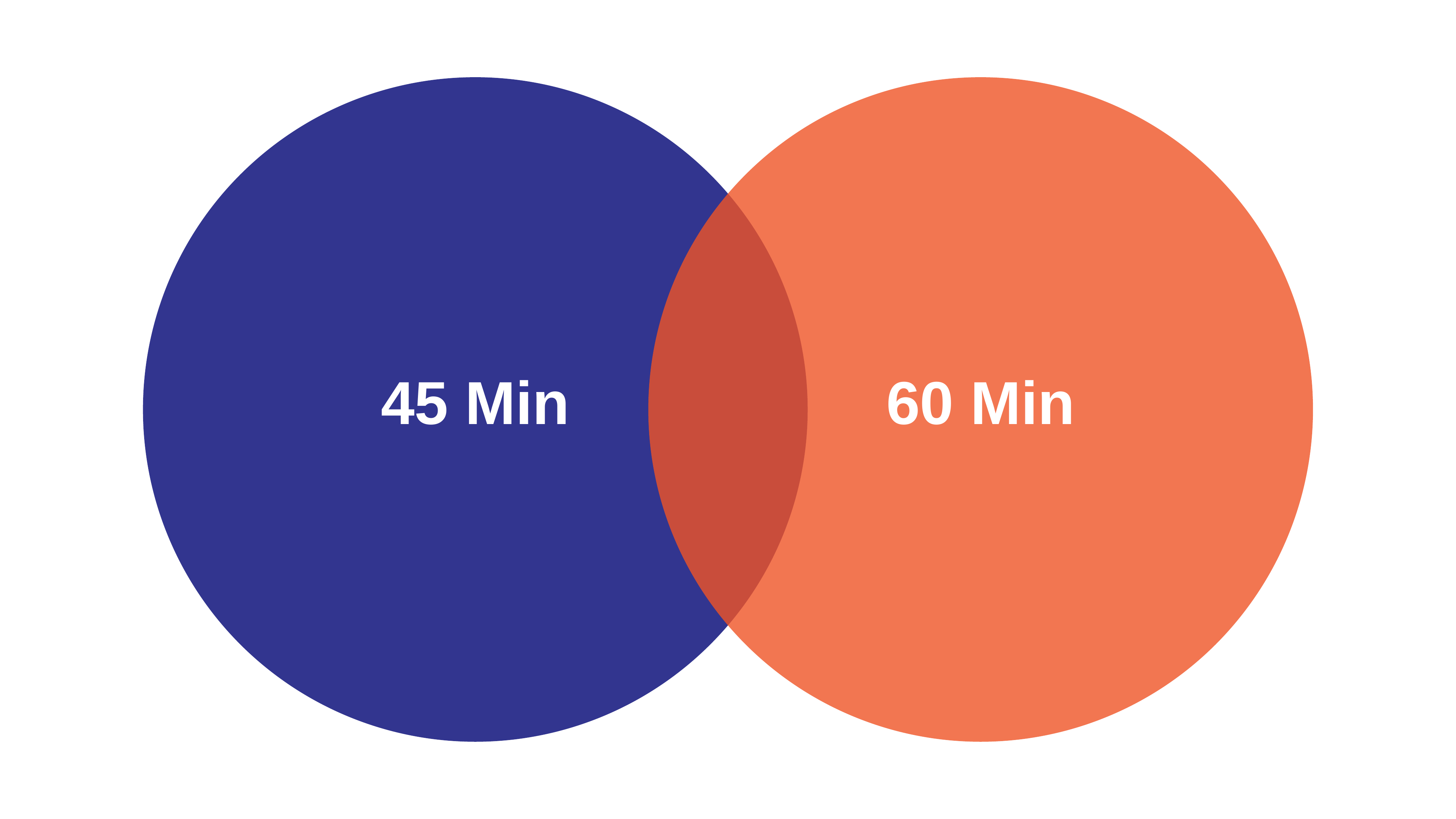

60 Min
WRITE SOMETHING HERE
45 Min
60 Min